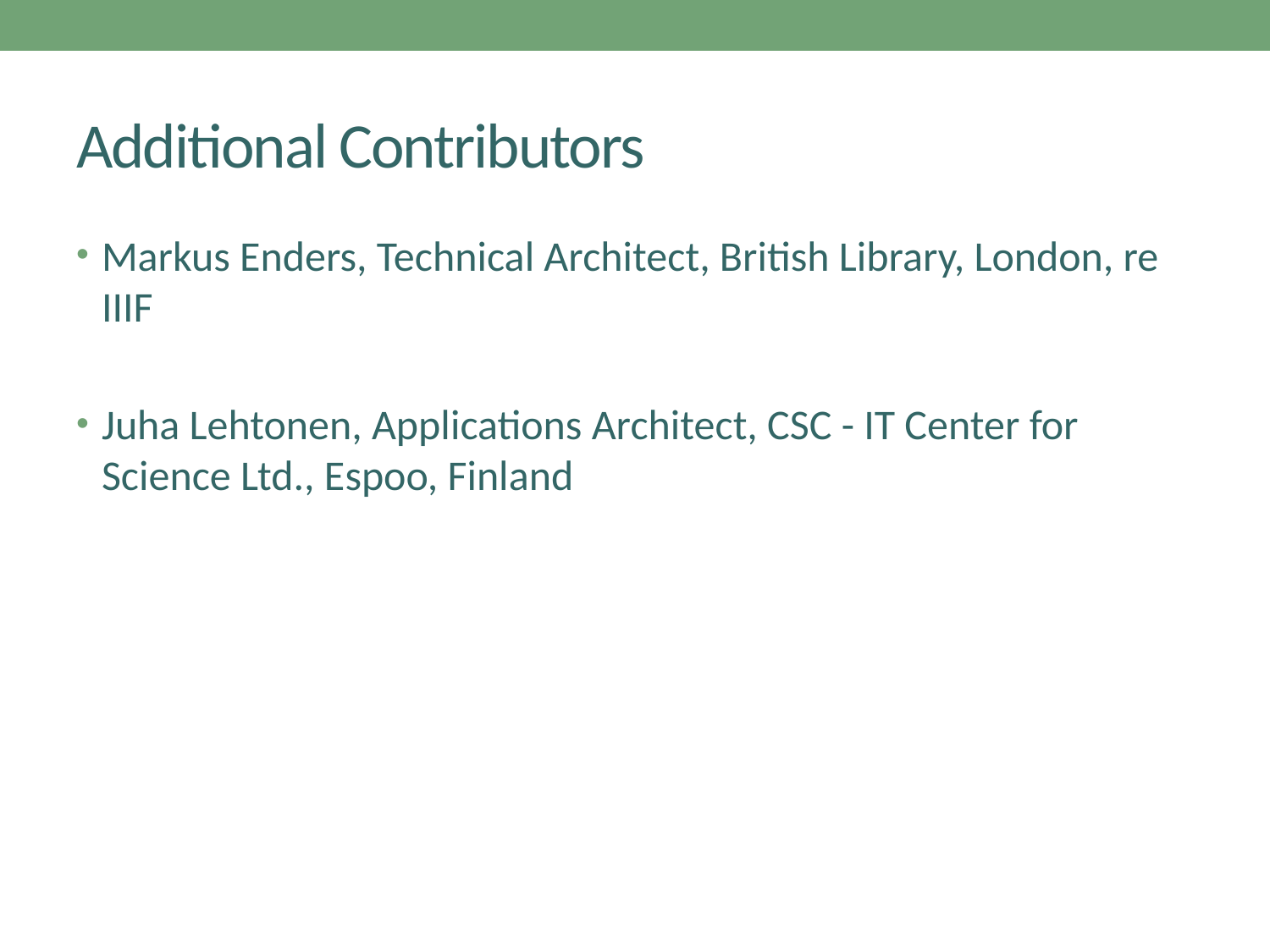

# Additional Contributors
Markus Enders, Technical Architect, British Library, London, re IIIF

Juha Lehtonen, Applications Architect, CSC - IT Center for Science Ltd., Espoo, Finland